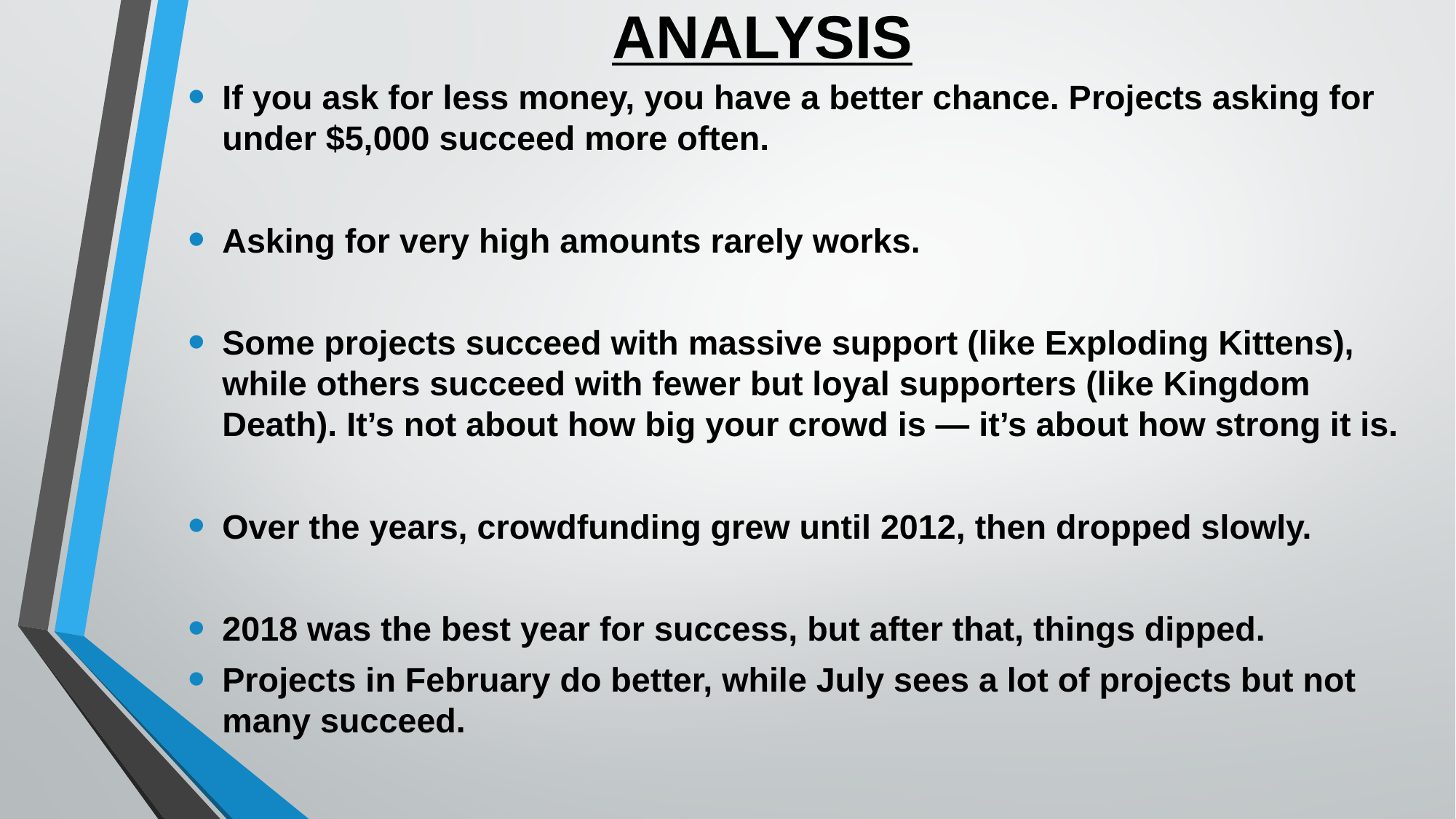

# ANALYSIS

If you ask for less money, you have a better chance. Projects asking for under $5,000 succeed more often.

Asking for very high amounts rarely works.

Some projects succeed with massive support (like Exploding Kittens), while others succeed with fewer but loyal supporters (like Kingdom Death). It’s not about how big your crowd is — it’s about how strong it is.

Over the years, crowdfunding grew until 2012, then dropped slowly.

2018 was the best year for success, but after that, things dipped.
Projects in February do better, while July sees a lot of projects but not many succeed.